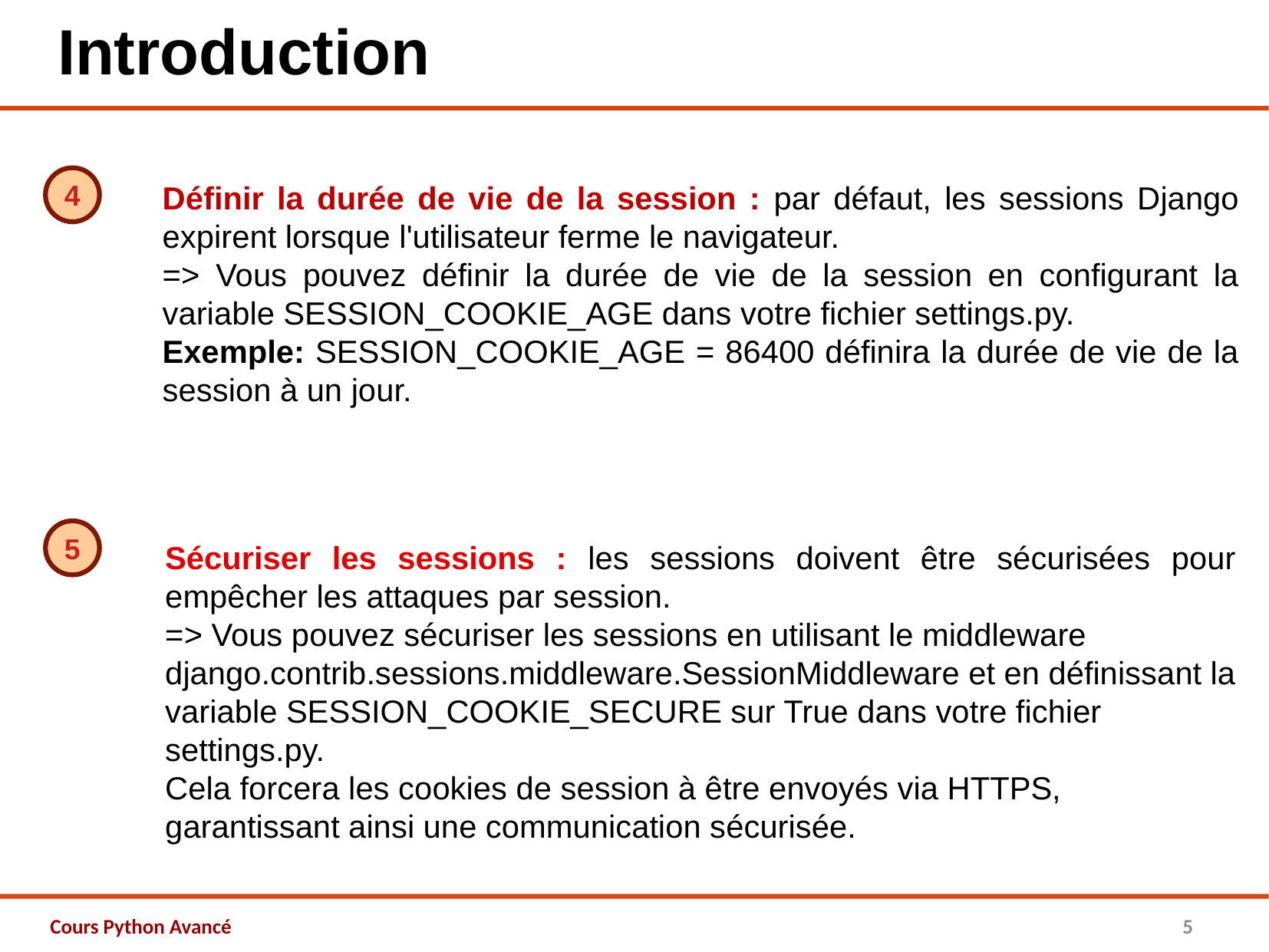

Introduction

4
Définir la durée de vie de la session : par défaut, les sessions Django expirent lorsque l'utilisateur ferme le navigateur.
=> Vous pouvez définir la durée de vie de la session en configurant la variable SESSION_COOKIE_AGE dans votre fichier settings.py.
Exemple: SESSION_COOKIE_AGE = 86400 définira la durée de vie de la session à un jour.
5
Sécuriser les sessions : les sessions doivent être sécurisées pour empêcher les attaques par session.
=> Vous pouvez sécuriser les sessions en utilisant le middleware django.contrib.sessions.middleware.SessionMiddleware et en définissant la variable SESSION_COOKIE_SECURE sur True dans votre fichier settings.py.
Cela forcera les cookies de session à être envoyés via HTTPS, garantissant ainsi une communication sécurisée.

Cours Python Avancé
5